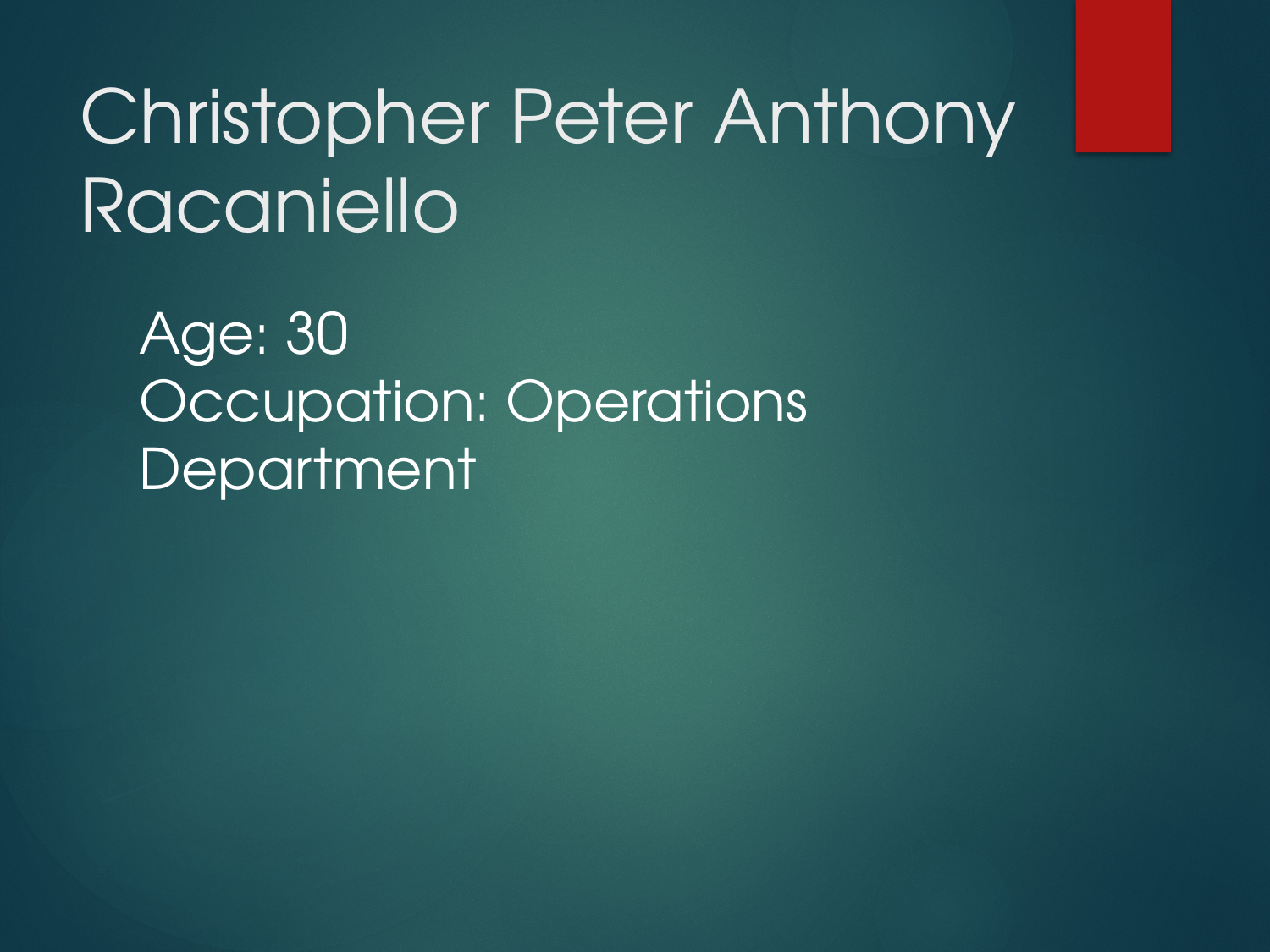

# Christopher Peter Anthony Racaniello

Age: 30
Occupation: Operations Department